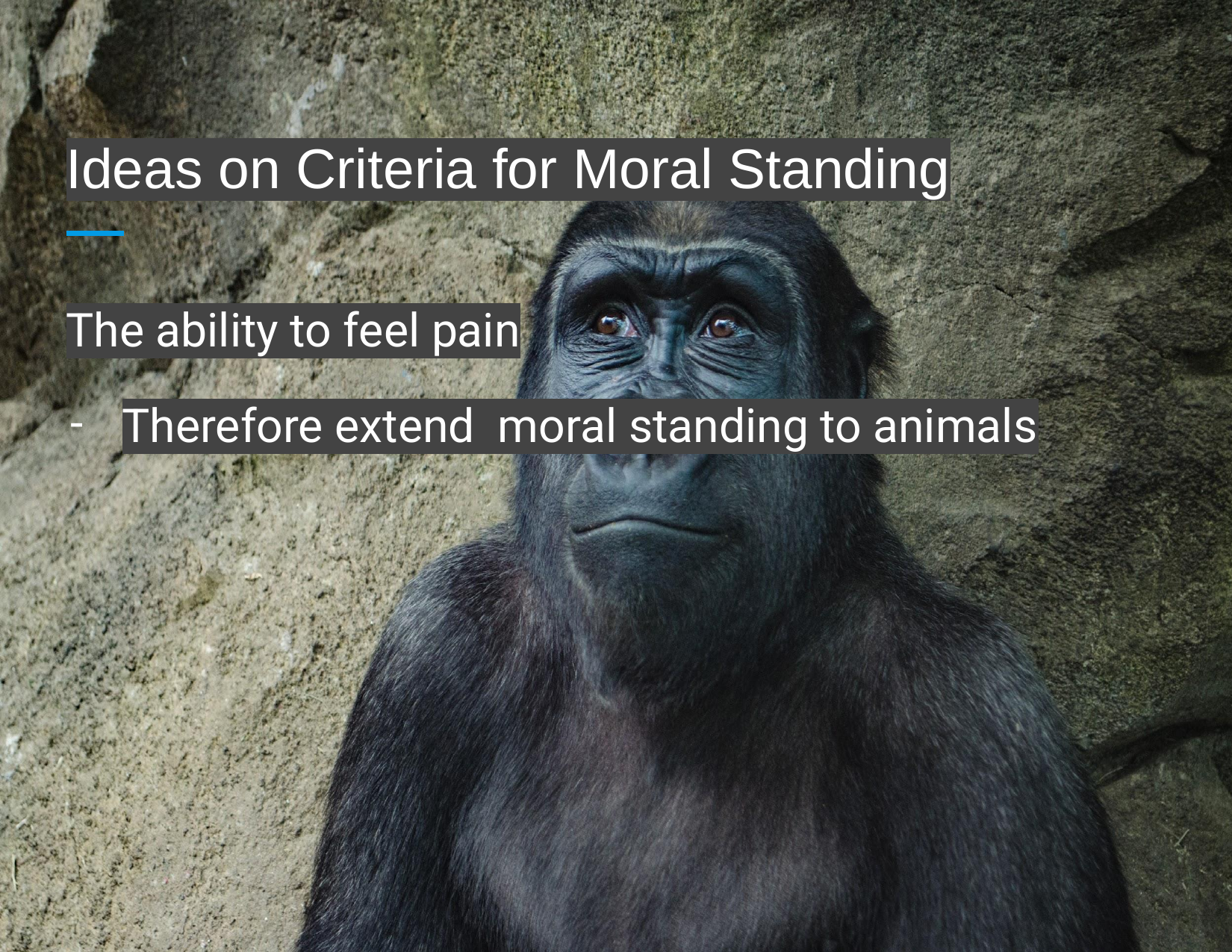

# Ideas on Criteria for Moral Standing
The ability to feel pain
Therefore extend  moral standing to animals